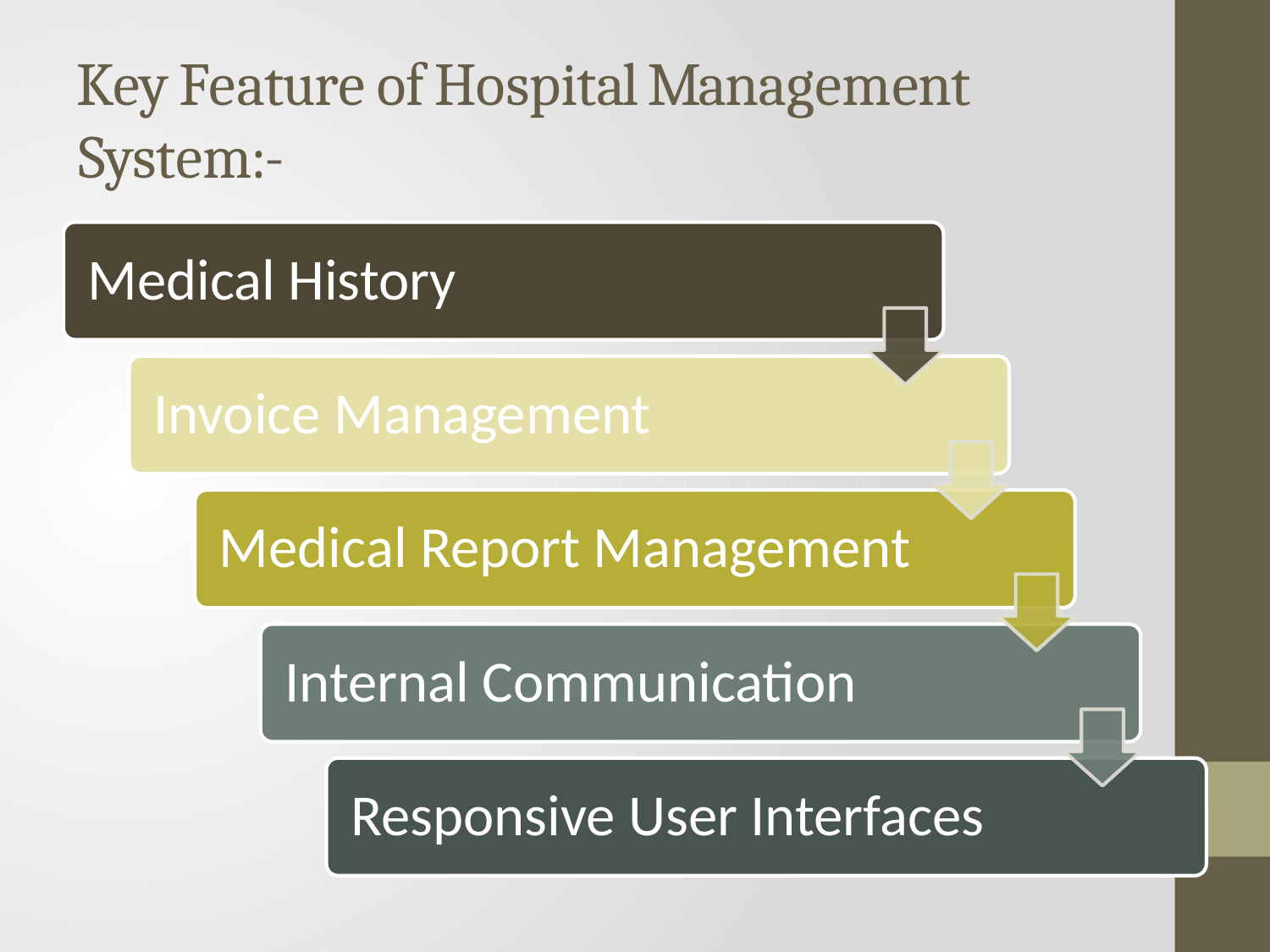

# Key Feature of Hospital Management System:-
Medical History
Invoice Management
Medical Report Management
Internal Communication
Responsive User Interfaces